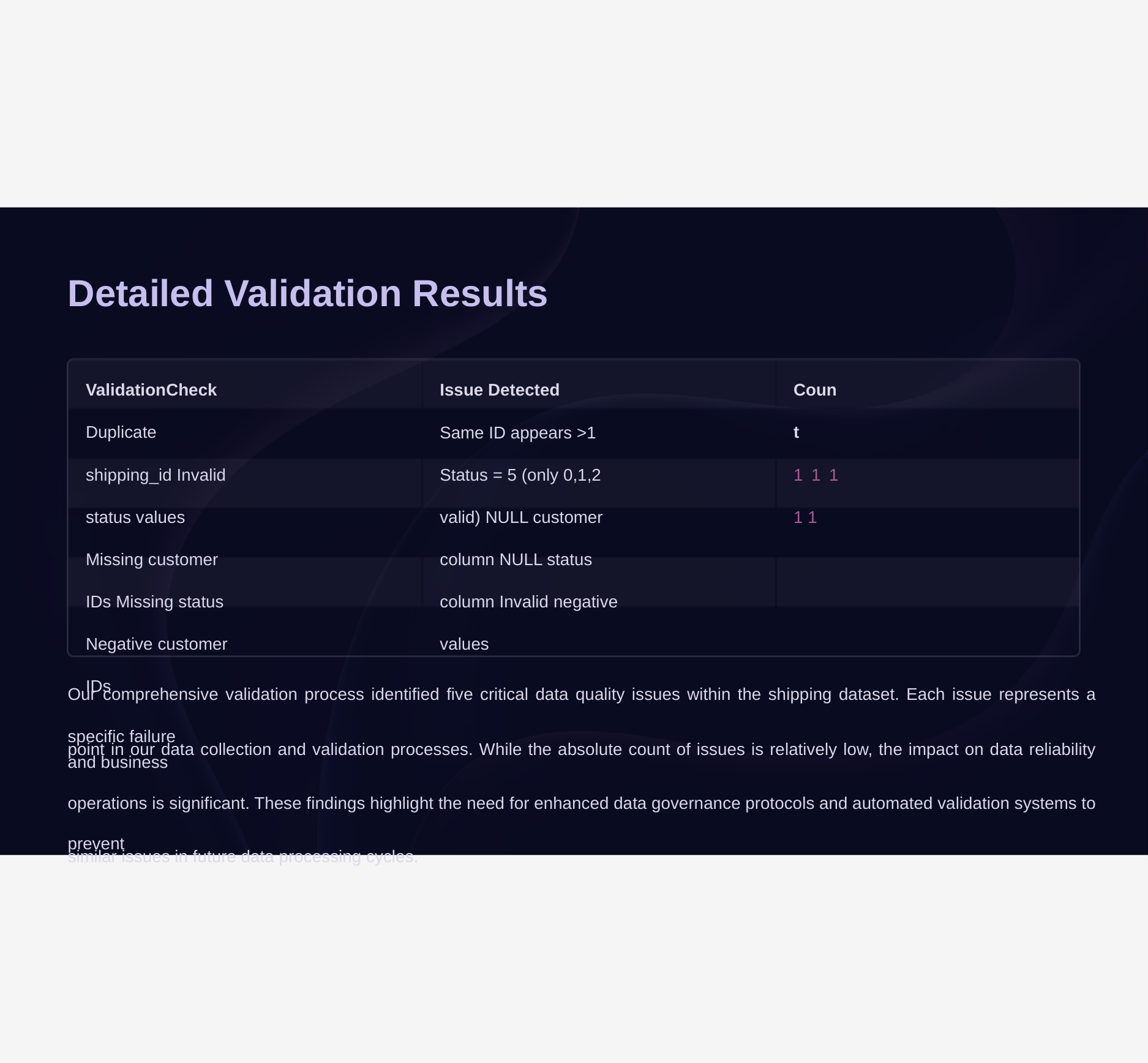

Detailed Validation Results
ValidationCheck
Duplicate shipping_id Invalid status values Missing customer IDs Missing status Negative customer IDs

Issue Detected
Same ID appears >1 Status = 5 (only 0,1,2 valid) NULL customer column NULL status column Invalid negative values
Count
1 1 1 1 1
Our comprehensive validation process identified five critical data quality issues within the shipping dataset. Each issue represents a specific failure
point in our data collection and validation processes. While the absolute count of issues is relatively low, the impact on data reliability and business
operations is significant. These findings highlight the need for enhanced data governance protocols and automated validation systems to prevent
similar issues in future data processing cycles.